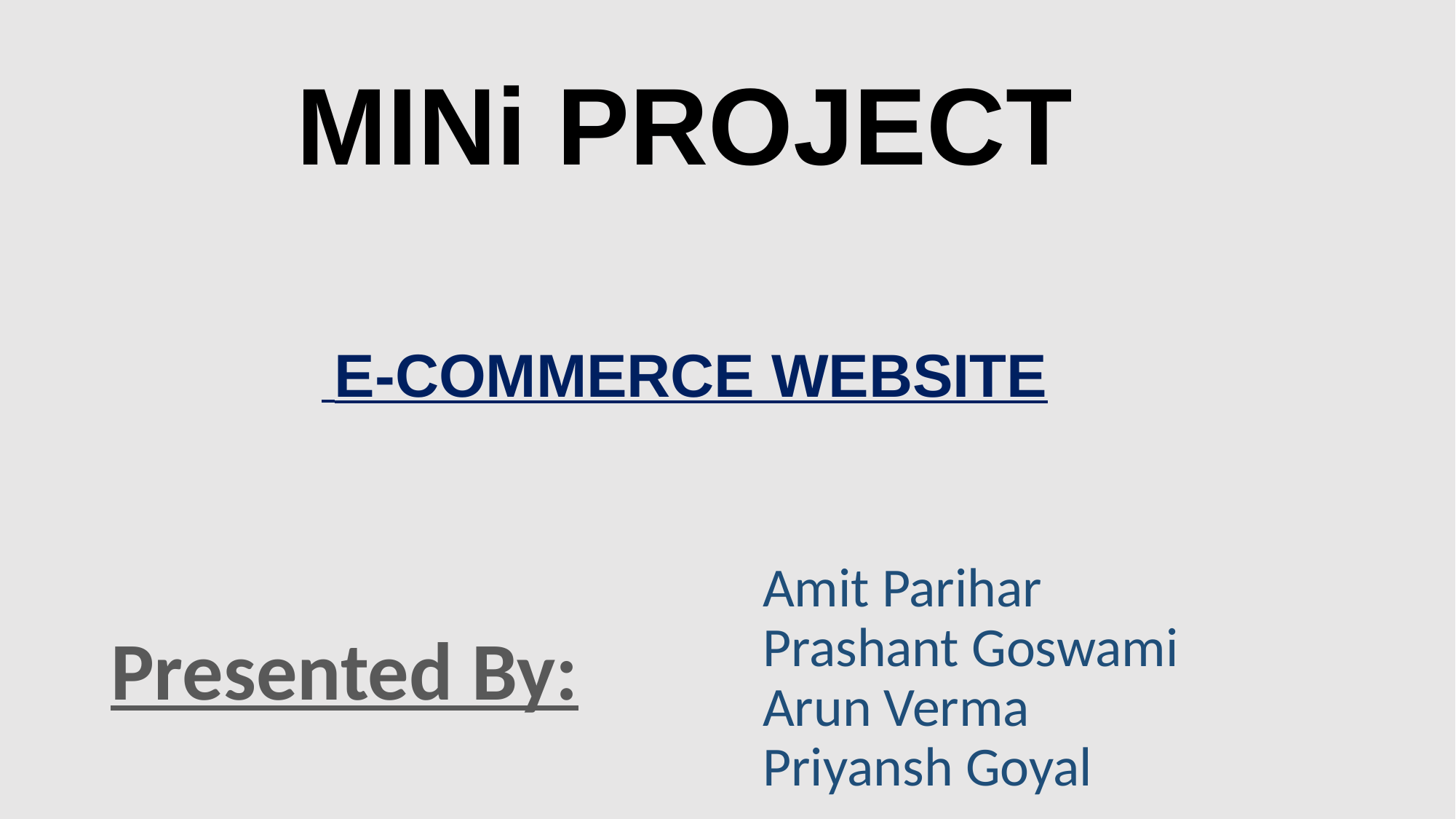

# MINi PROJECT
 E-COMMERCE WEBSITE

Amit Parihar
Prashant Goswami
Arun Verma
Priyansh Goyal
Presented By: